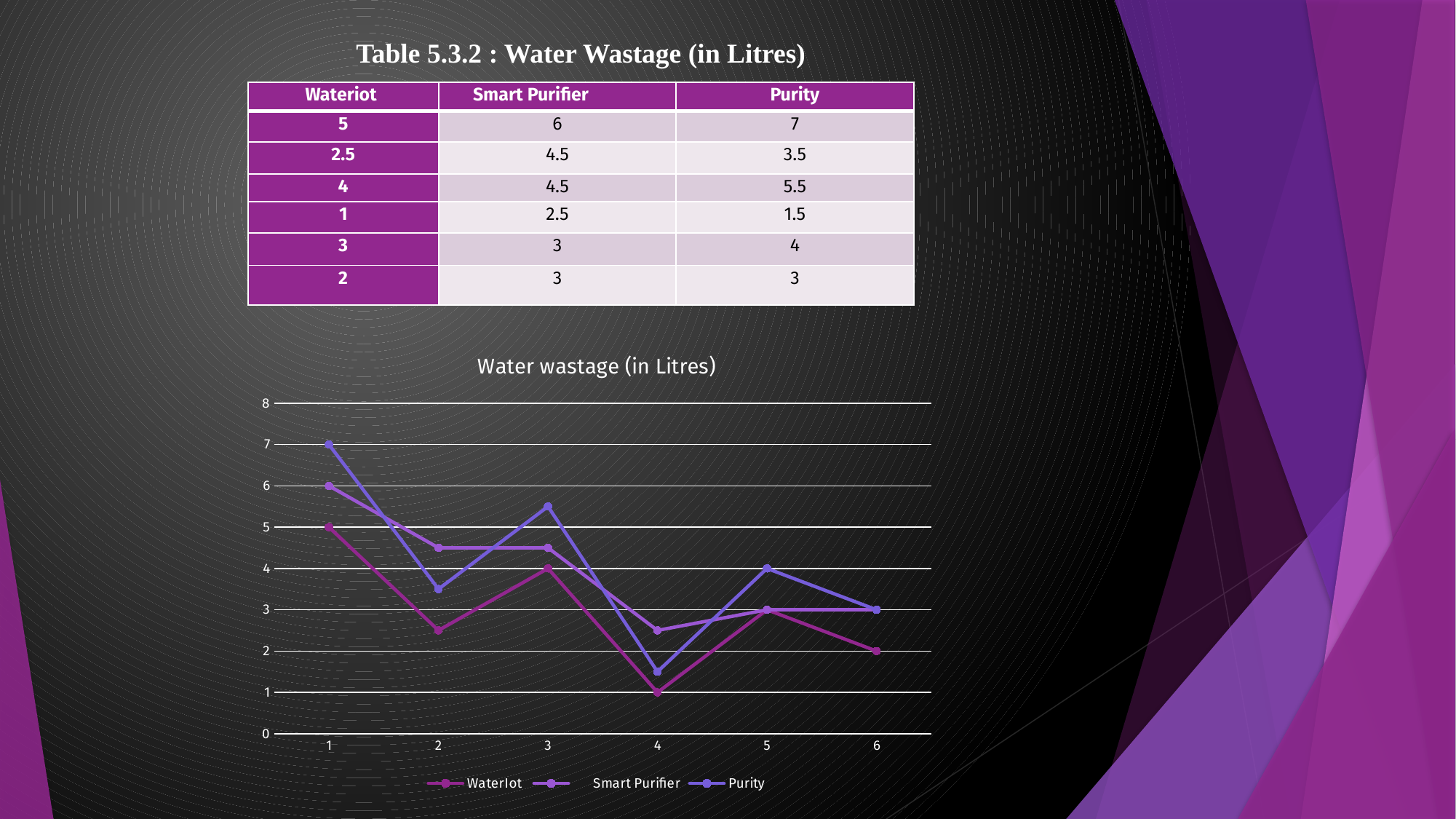

Table 5.3.2 : Water Wastage (in Litres)
| Wateriot | Smart Purifier | Purity |
| --- | --- | --- |
| 5 | 6 | 7 |
| 2.5 | 4.5 | 3.5 |
| 4 | 4.5 | 5.5 |
| 1 | 2.5 | 1.5 |
| 3 | 3 | 4 |
| 2 | 3 | 3 |

### Chart: Water wastage (in Litres)

| Category | WaterIot  |       Smart Purifier | Purity |
|---|---|---|---|
| 1 | 5.0 | 6.0 | 7.0 |
| 2 | 2.5 | 4.5 | 3.5 |
| 3 | 4.0 | 4.5 | 5.5 |
| 4 | 1.0 | 2.5 | 1.5 |
| 5 | 3.0 | 3.0 | 4.0 |
| 6 | 2.0 | 3.0 | 3.0 |